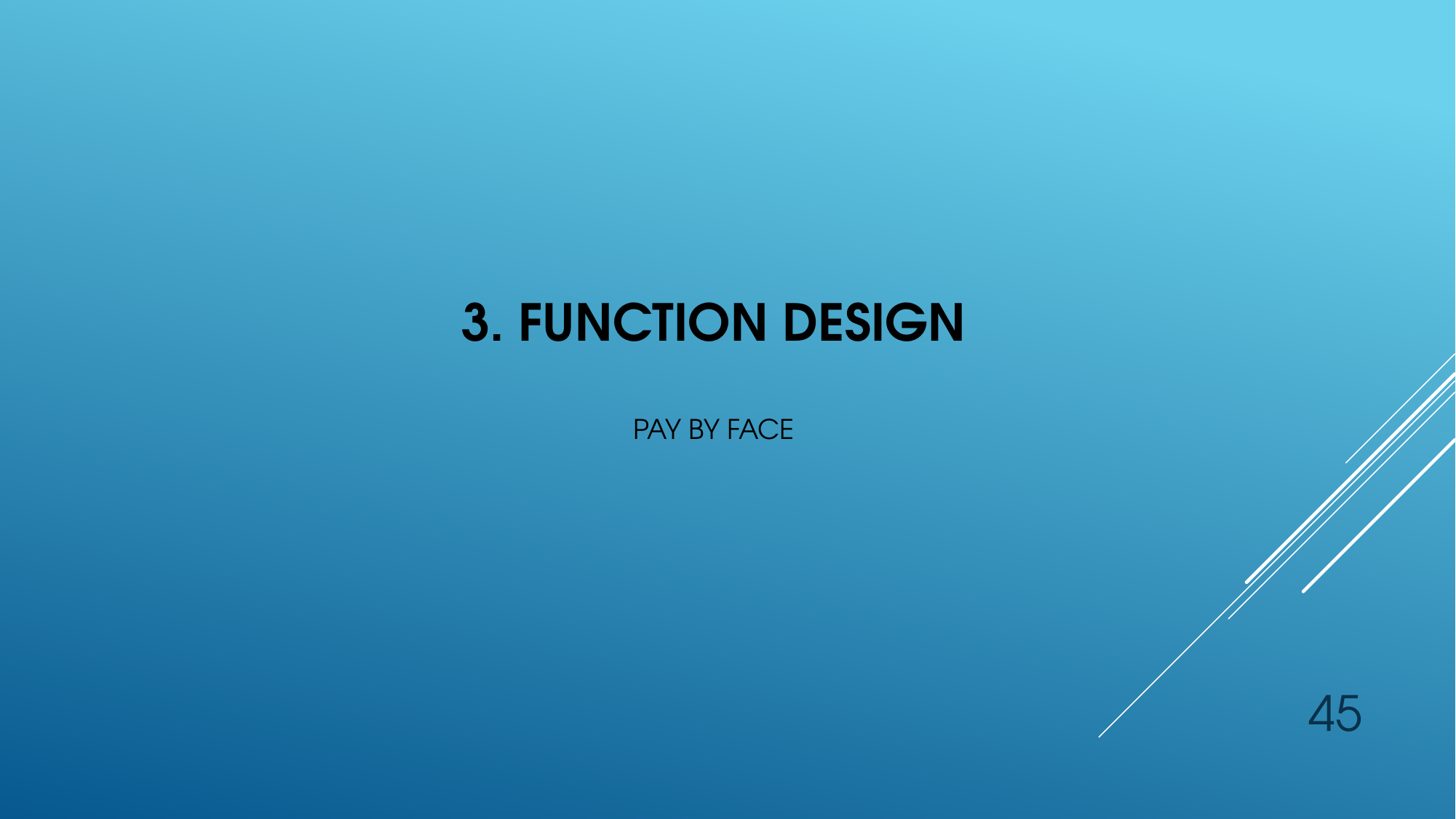

# 3. Function design PAY BY FACE
45